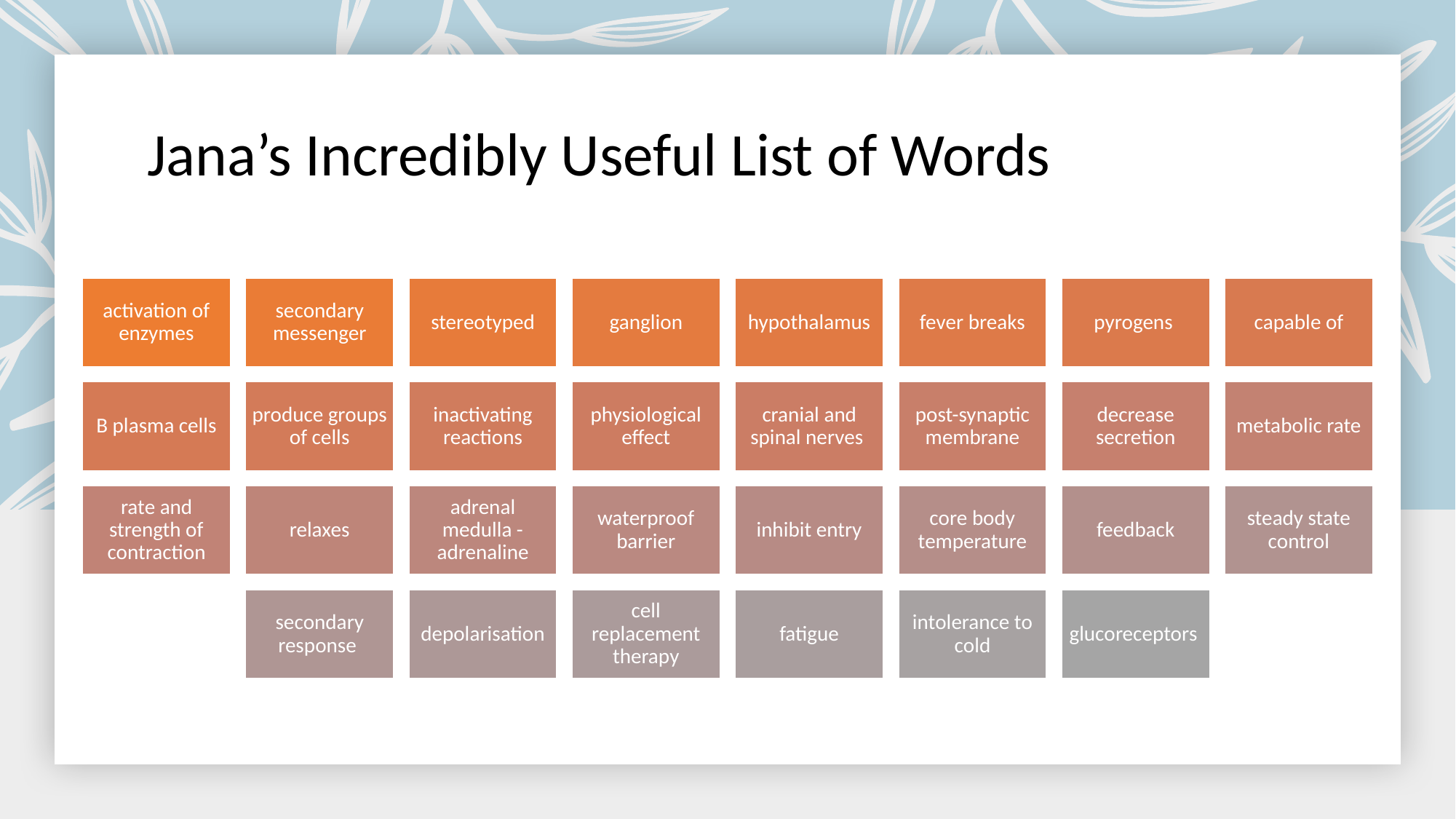

# Jana’s Incredibly Useful List of Words
activation of enzymes
secondary messenger
stereotyped
ganglion
hypothalamus
fever breaks
pyrogens
capable of
B plasma cells
produce groups of cells
inactivating reactions
physiological effect
cranial and spinal nerves
post-synaptic membrane
decrease secretion
metabolic rate
rate and strength of contraction
relaxes
adrenal medulla - adrenaline
waterproof barrier
inhibit entry
core body temperature
feedback
steady state control
secondary response
depolarisation
cell replacement therapy
fatigue
intolerance to cold
glucoreceptors